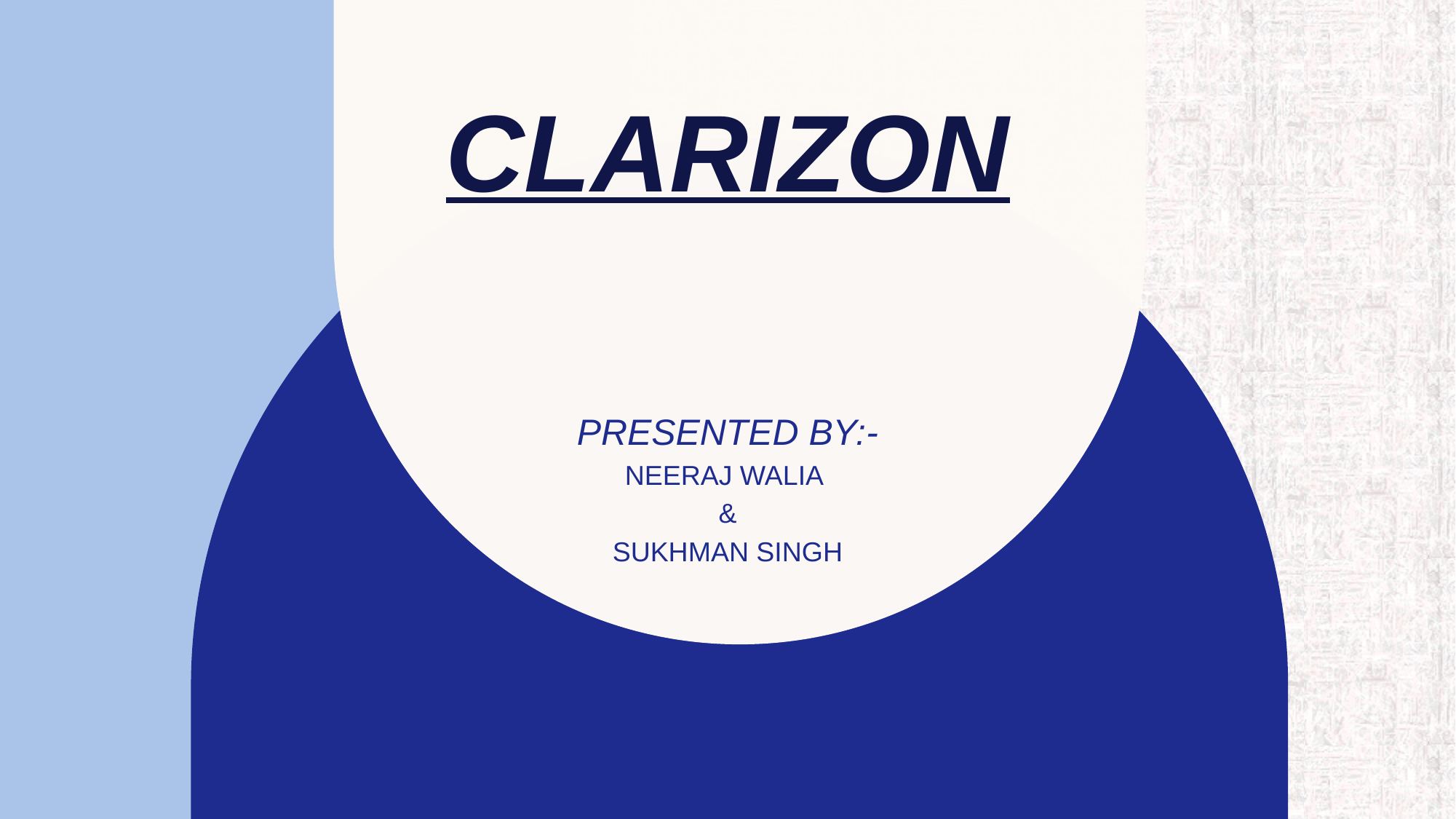

# CLARIZoN
PRESENTED BY:-
NEERAJ WALIA
&
SUKHMAN SINGH​